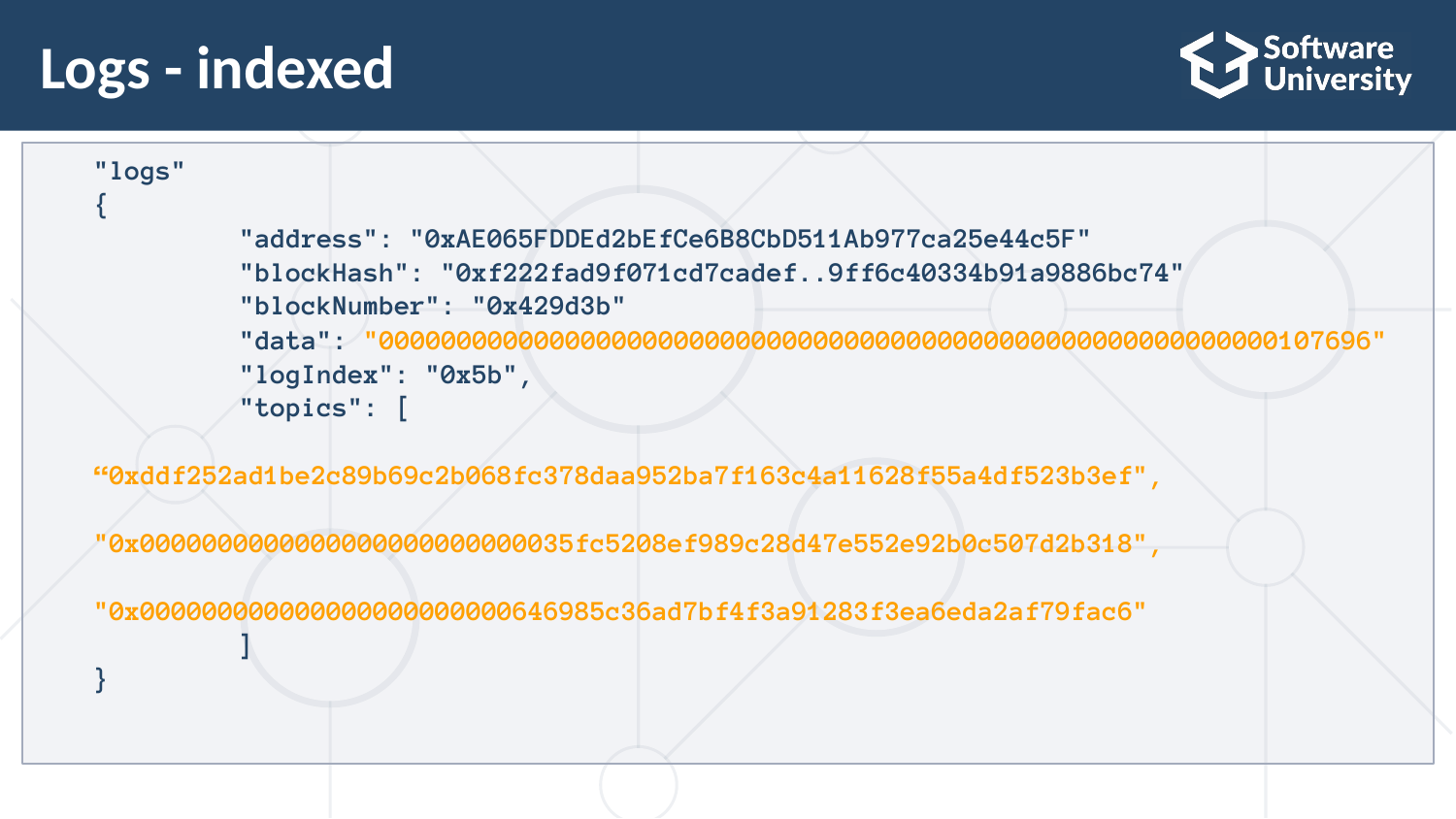

# Logs - indexed
"logs"
{
	"address": "0xAE065FDDEd2bEfCe6B8CbD511Ab977ca25e44c5F"
	"blockHash": "0xf222fad9f071cd7cadef..9ff6c40334b91a9886bc74"
	"blockNumber": "0x429d3b"
	"data": "0000000000000000000000000000000000000000000000000000000000107696"
	"logIndex": "0x5b",
	"topics": [
		“0xddf252ad1be2c89b69c2b068fc378daa952ba7f163c4a11628f55a4df523b3ef",
		"0x0000000000000000000000000035fc5208ef989c28d47e552e92b0c507d2b318",
		"0x000000000000000000000000646985c36ad7bf4f3a91283f3ea6eda2af79fac6"
	]
}